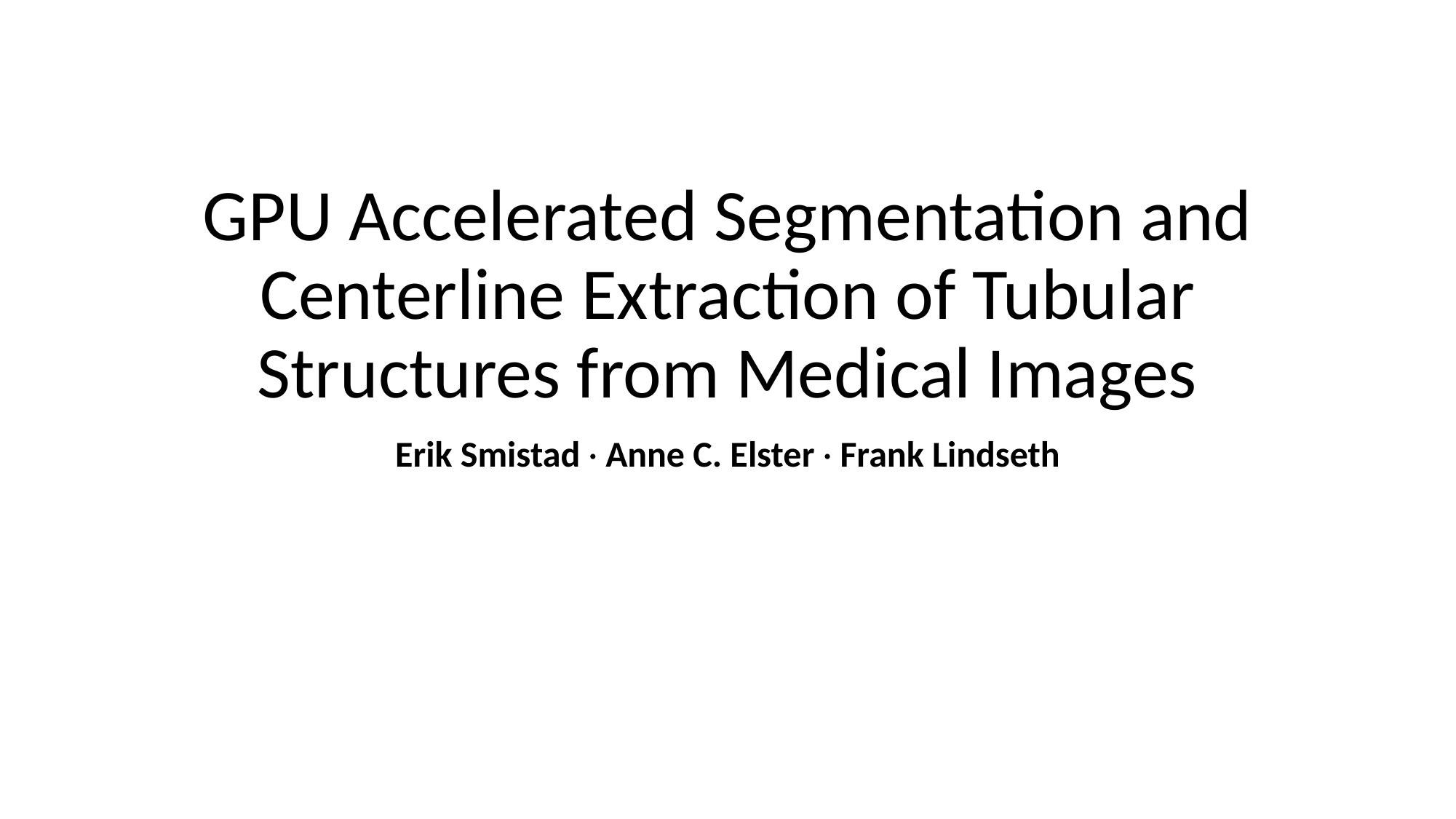

# GPU Accelerated Segmentation and Centerline Extraction of Tubular Structures from Medical Images
Erik Smistad · Anne C. Elster · Frank Lindseth